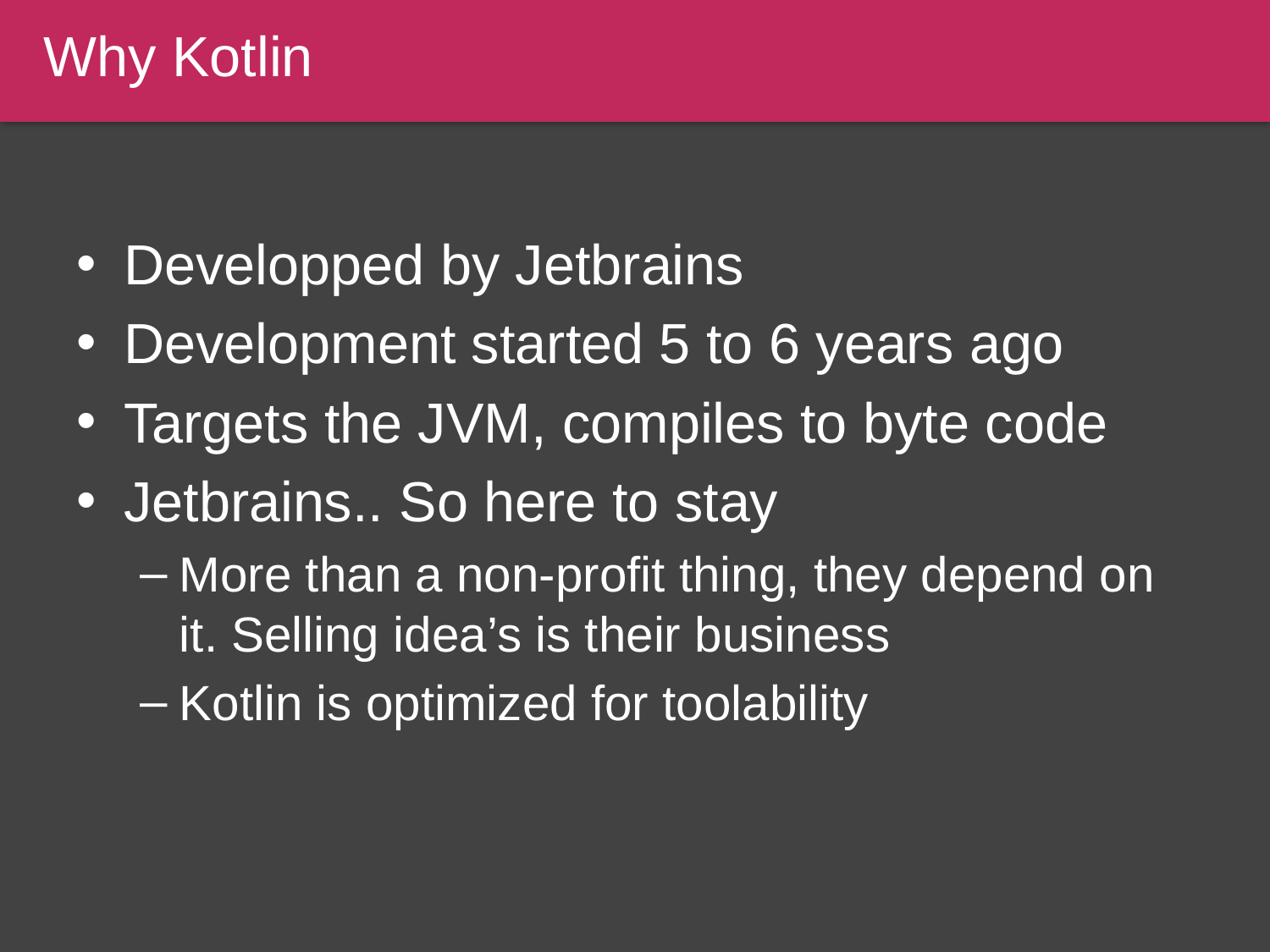

Why Kotlin
#
Developped by Jetbrains
Development started 5 to 6 years ago
Targets the JVM, compiles to byte code
Jetbrains.. So here to stay
More than a non-profit thing, they depend on it. Selling idea’s is their business
Kotlin is optimized for toolability